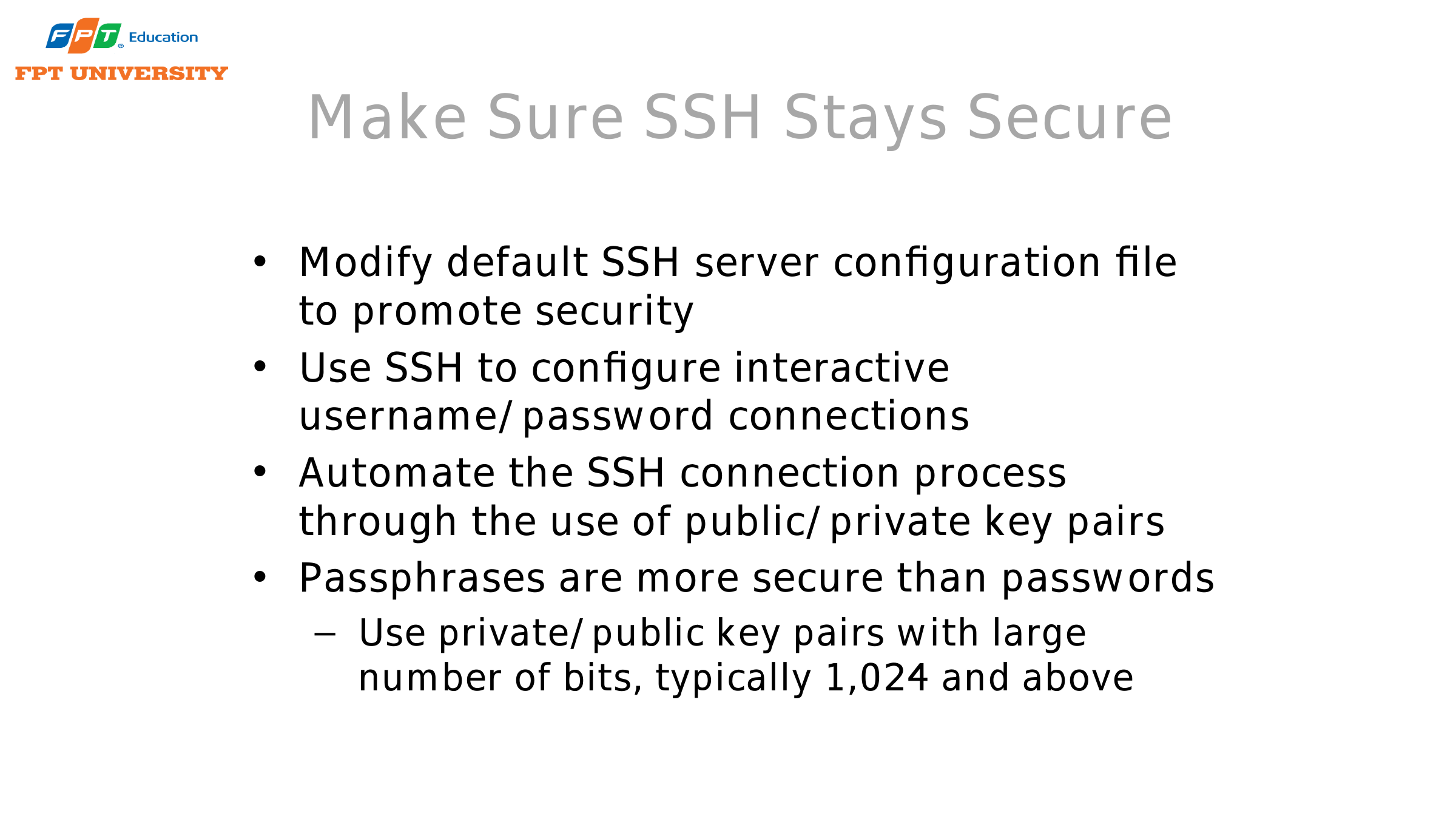

# Make Sure SSH Stays Secure
Modify default SSH server configuration file to promote security
Use SSH to configure interactive username/password connections
Automate the SSH connection process through the use of public/private key pairs
Passphrases are more secure than passwords
Use private/public key pairs with large number of bits, typically 1,024 and above